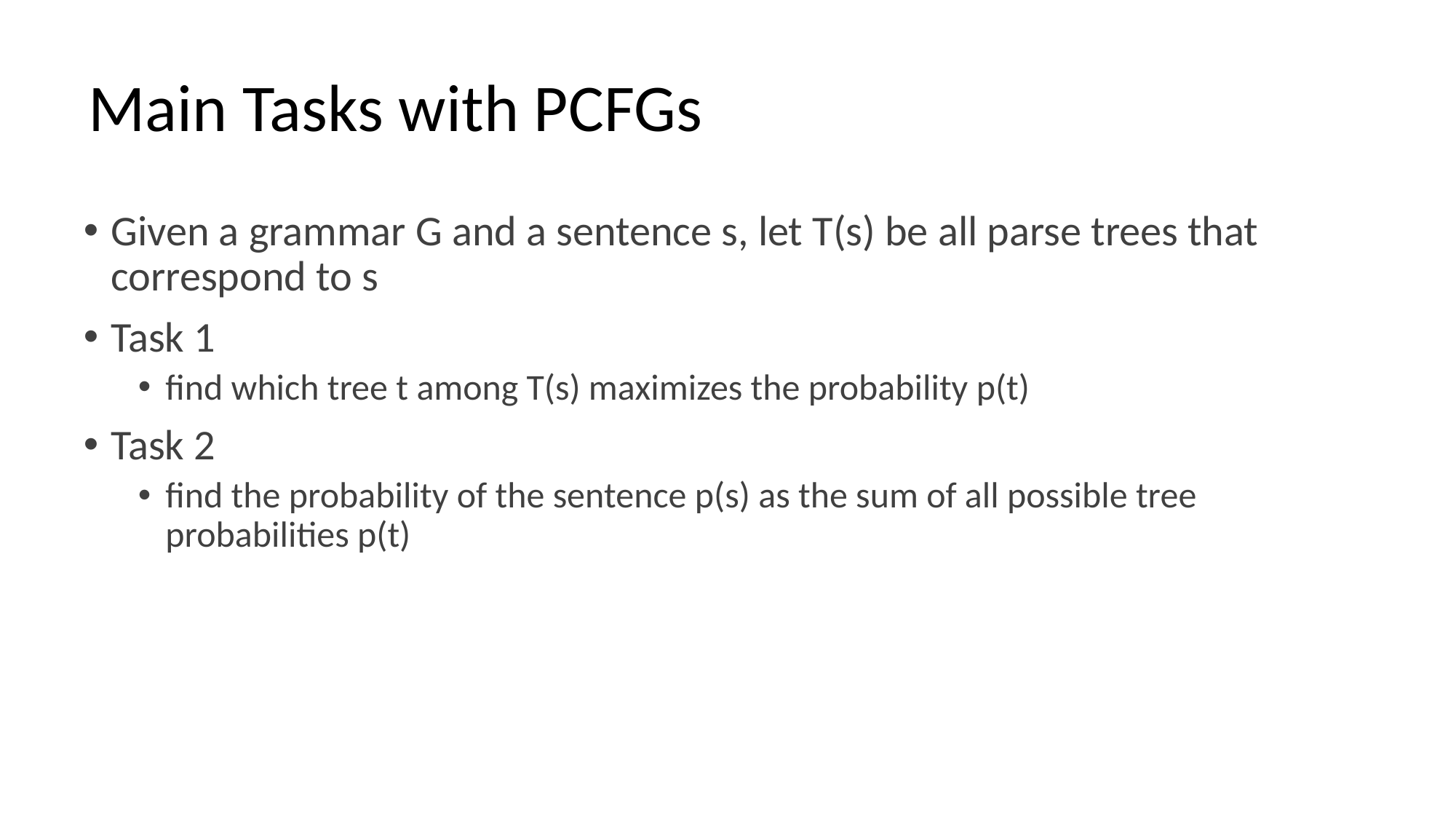

# Main Tasks with PCFGs
Given a grammar G and a sentence s, let T(s) be all parse trees that correspond to s
Task 1
find which tree t among T(s) maximizes the probability p(t)
Task 2
find the probability of the sentence p(s) as the sum of all possible tree probabilities p(t)